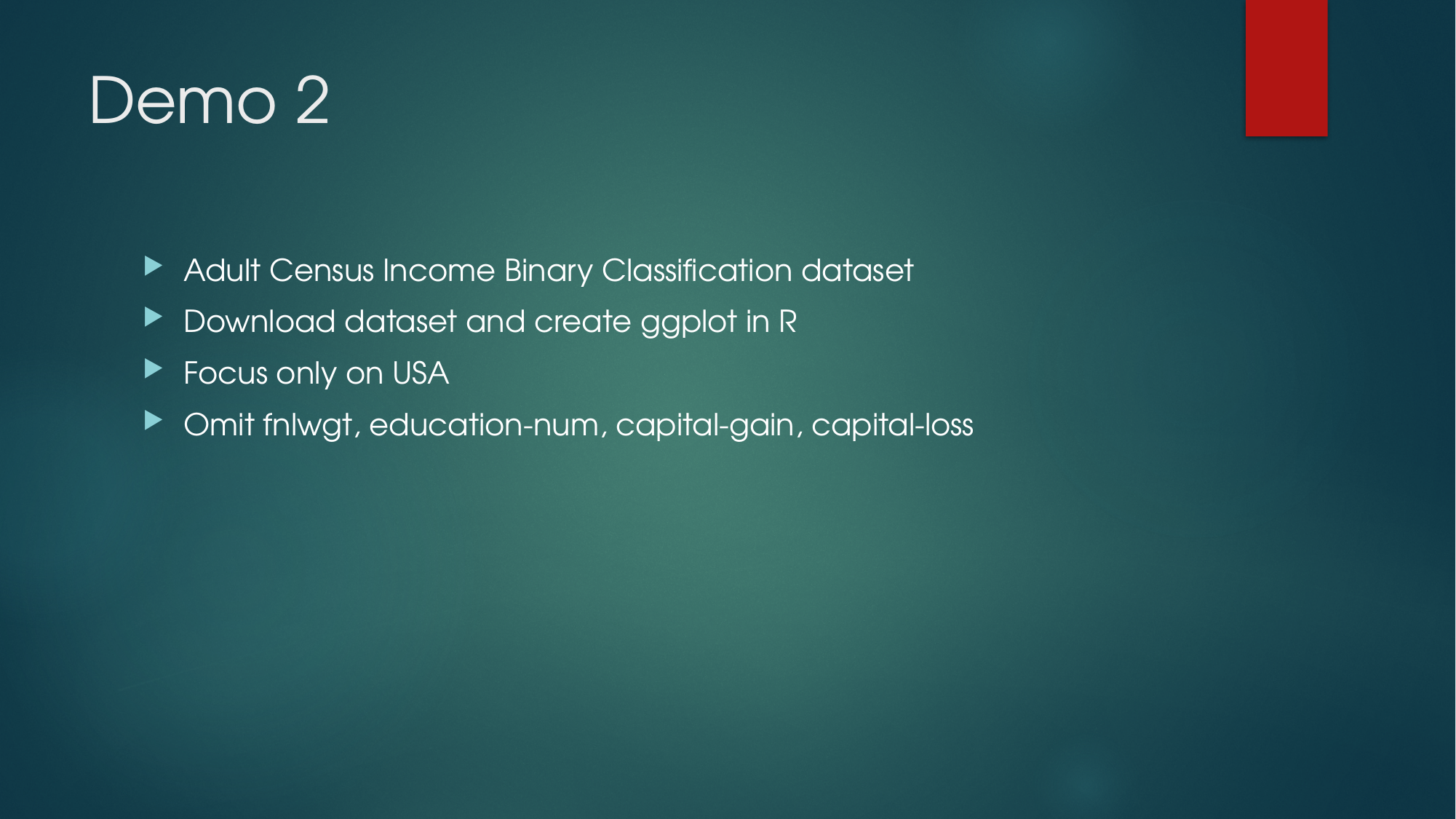

# Demo 2
Adult Census Income Binary Classification dataset
Download dataset and create ggplot in R
Focus only on USA
Omit fnlwgt, education-num, capital-gain, capital-loss